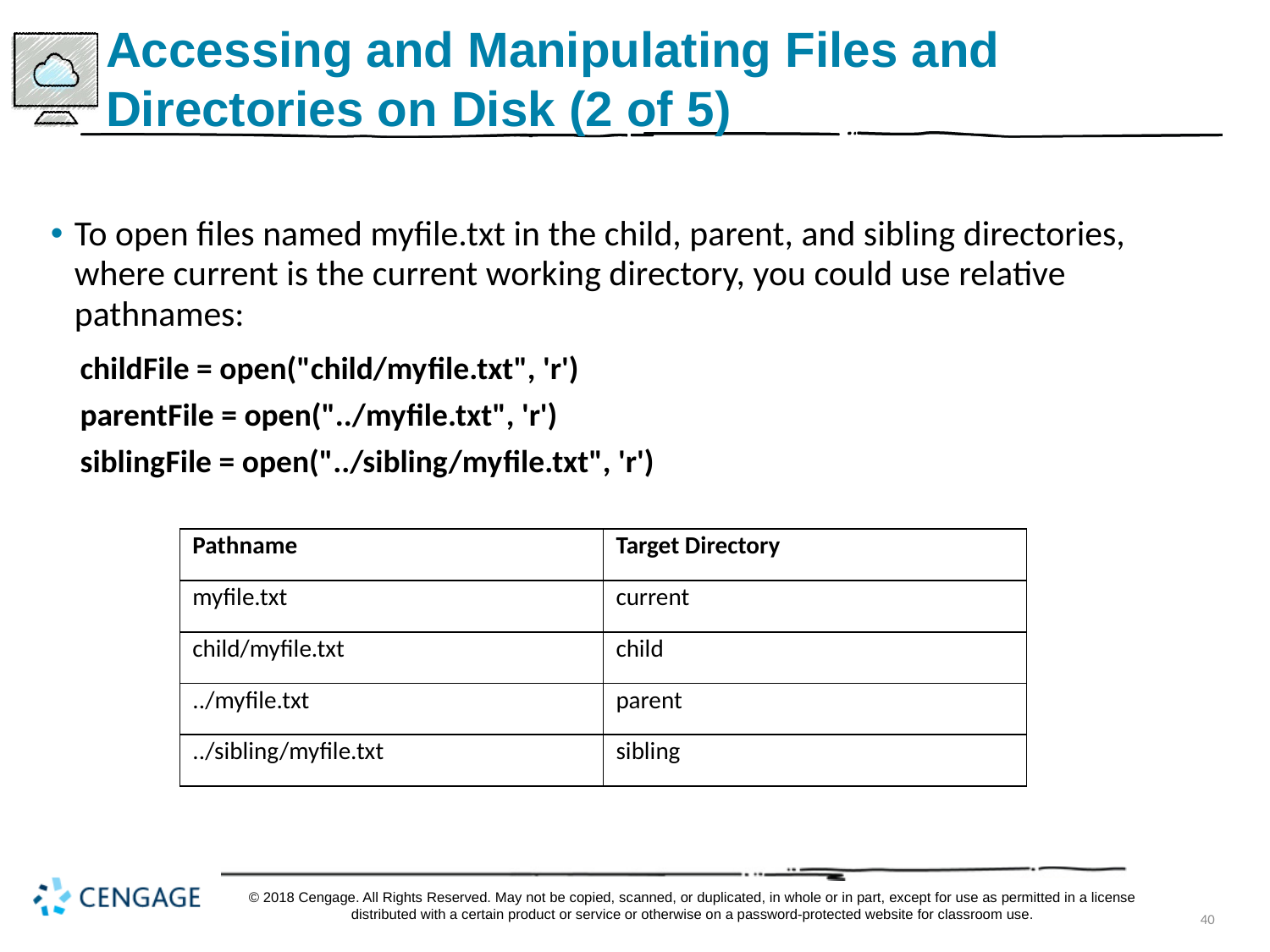

# Accessing and Manipulating Files and Directories on Disk (2 of 5)
To open files named myfile.txt in the child, parent, and sibling directories, where current is the current working directory, you could use relative pathnames:
child File = open("child/my file.txt", 'r')
parent File = open("../my file.txt", 'r')
sibling File = open("../sibling/my file.txt", 'r')
| Pathname | Target Directory |
| --- | --- |
| myfile.txt | current |
| child/myfile.txt | child |
| ../myfile.txt | parent |
| ../sibling/myfile.txt | sibling |
© 2018 Cengage. All Rights Reserved. May not be copied, scanned, or duplicated, in whole or in part, except for use as permitted in a license distributed with a certain product or service or otherwise on a password-protected website for classroom use.